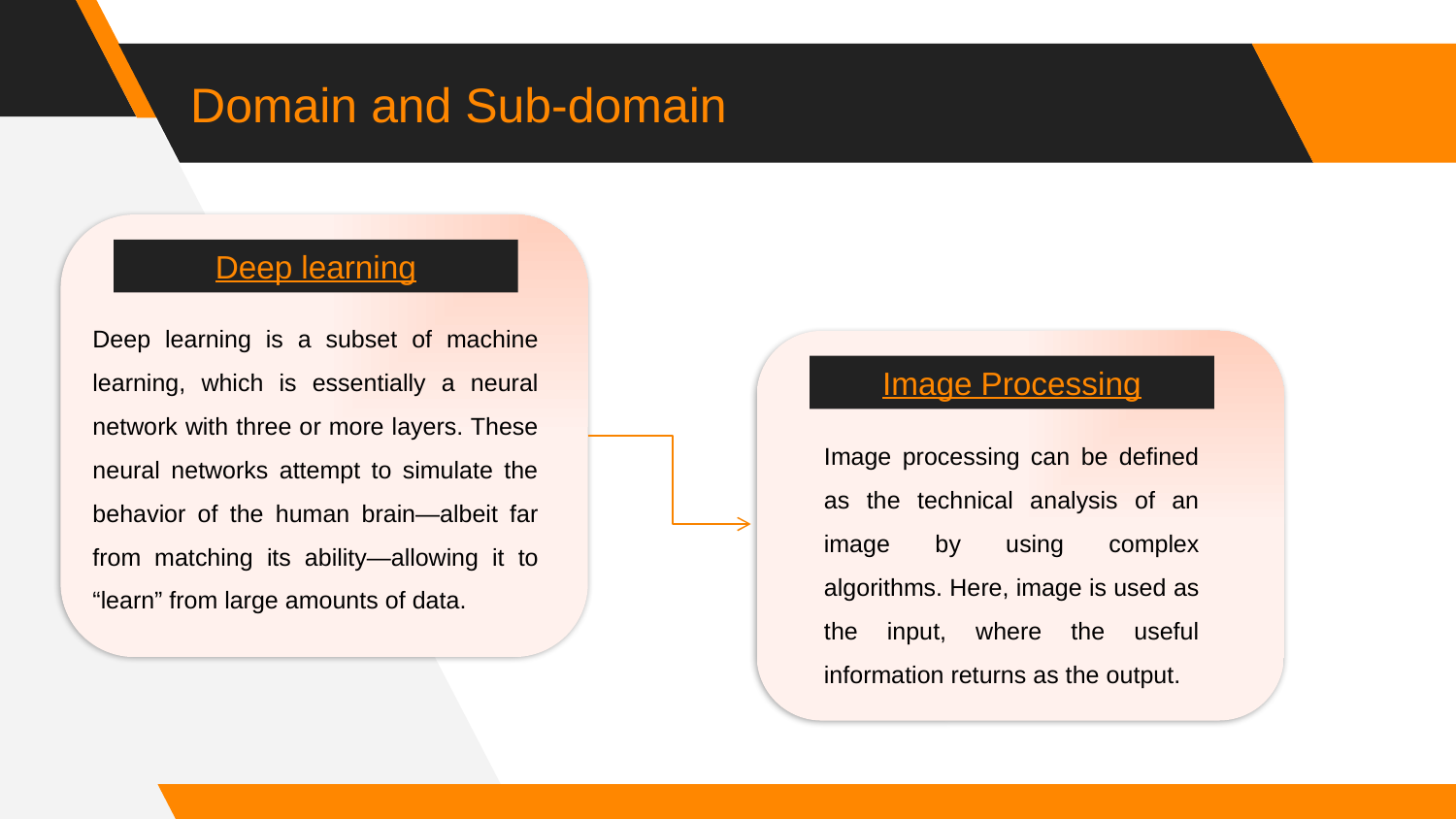

4
# Domain and Sub-domain

Deep learning
Deep learning is a subset of machine learning, which is essentially a neural network with three or more layers. These neural networks attempt to simulate the behavior of the human brain—albeit far from matching its ability—allowing it to “learn” from large amounts of data.

Image Processing
Image processing can be defined as the technical analysis of an image by using complex algorithms. Here, image is used as the input, where the useful information returns as the output.